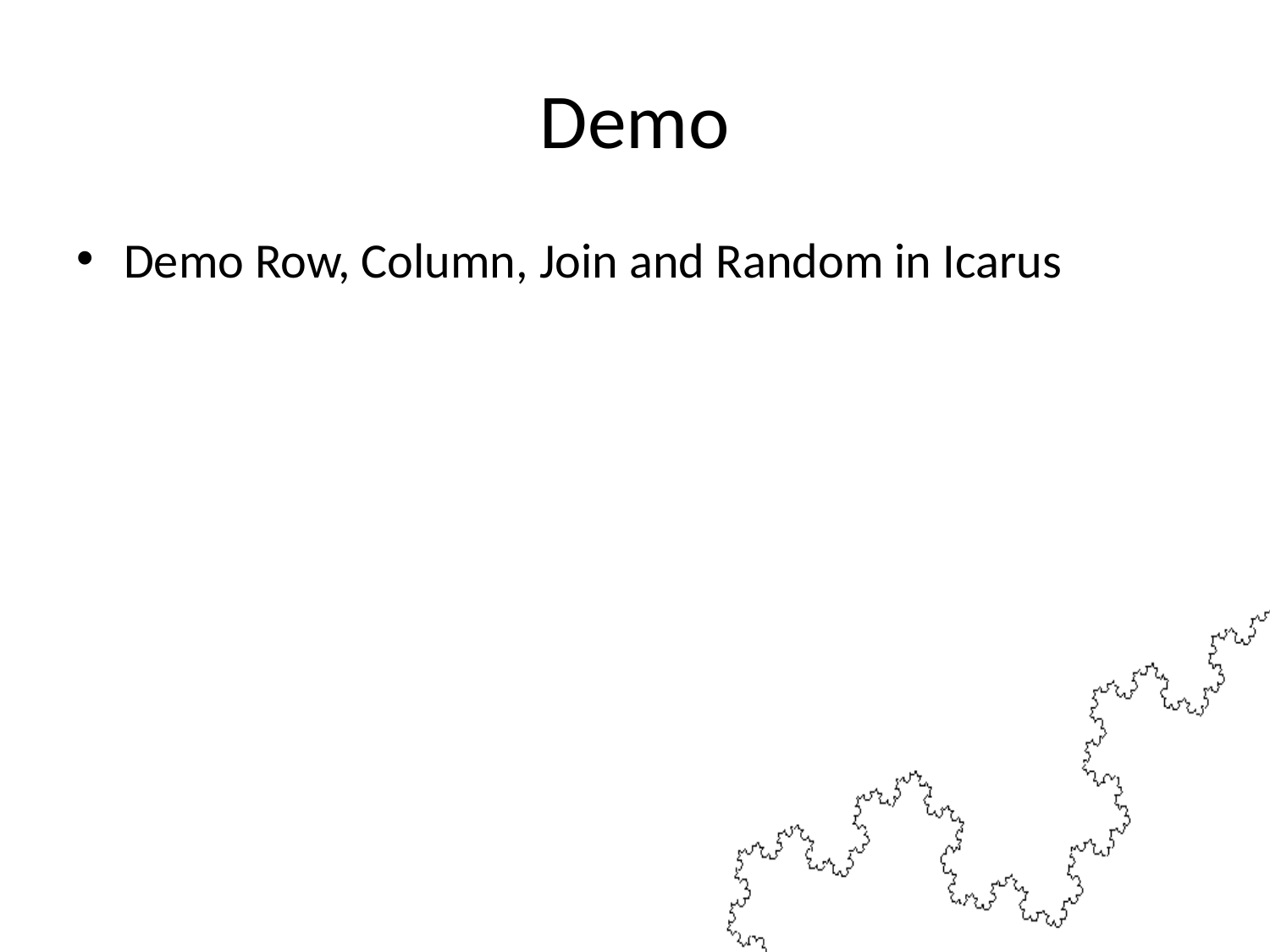

# Demo
Demo Row, Column, Join and Random in Icarus